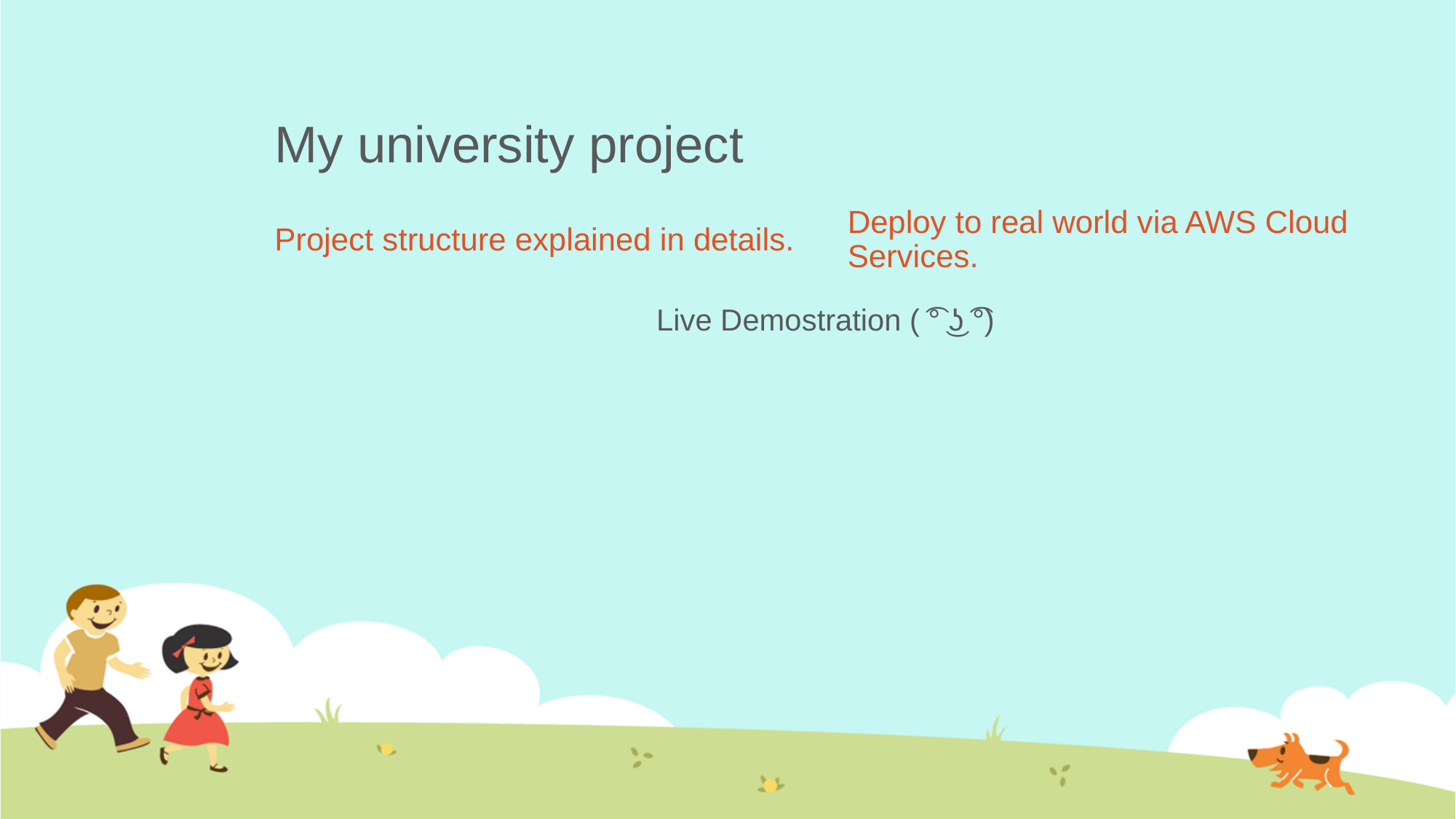

# My university project
Project structure explained in details.
Deploy to real world via AWS Cloud Services.
Live Demostration ( ͡° ͜ʖ ͡°)